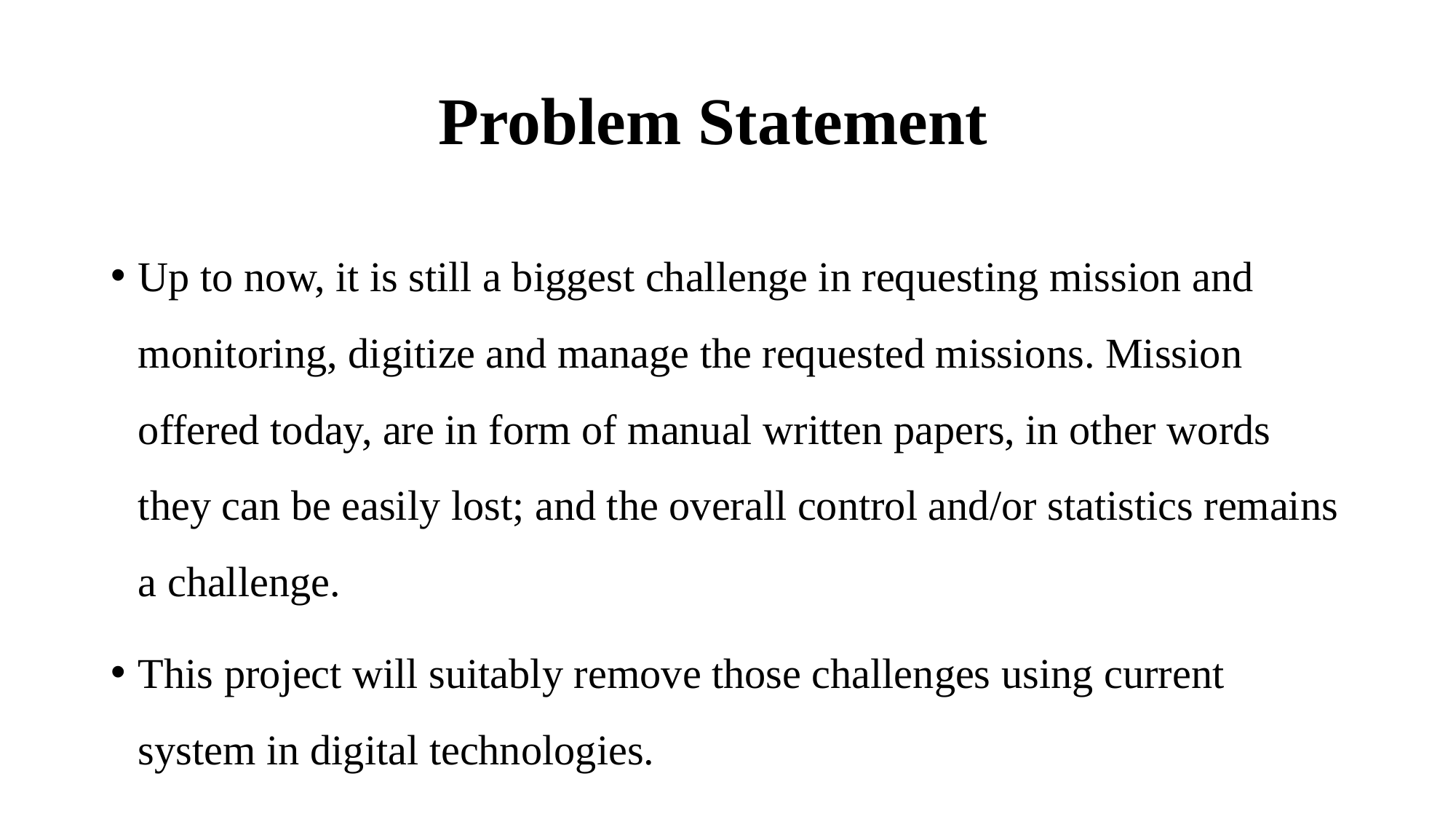

# Problem Statement
Up to now, it is still a biggest challenge in requesting mission and monitoring, digitize and manage the requested missions. Mission offered today, are in form of manual written papers, in other words they can be easily lost; and the overall control and/or statistics remains a challenge.
This project will suitably remove those challenges using current system in digital technologies.